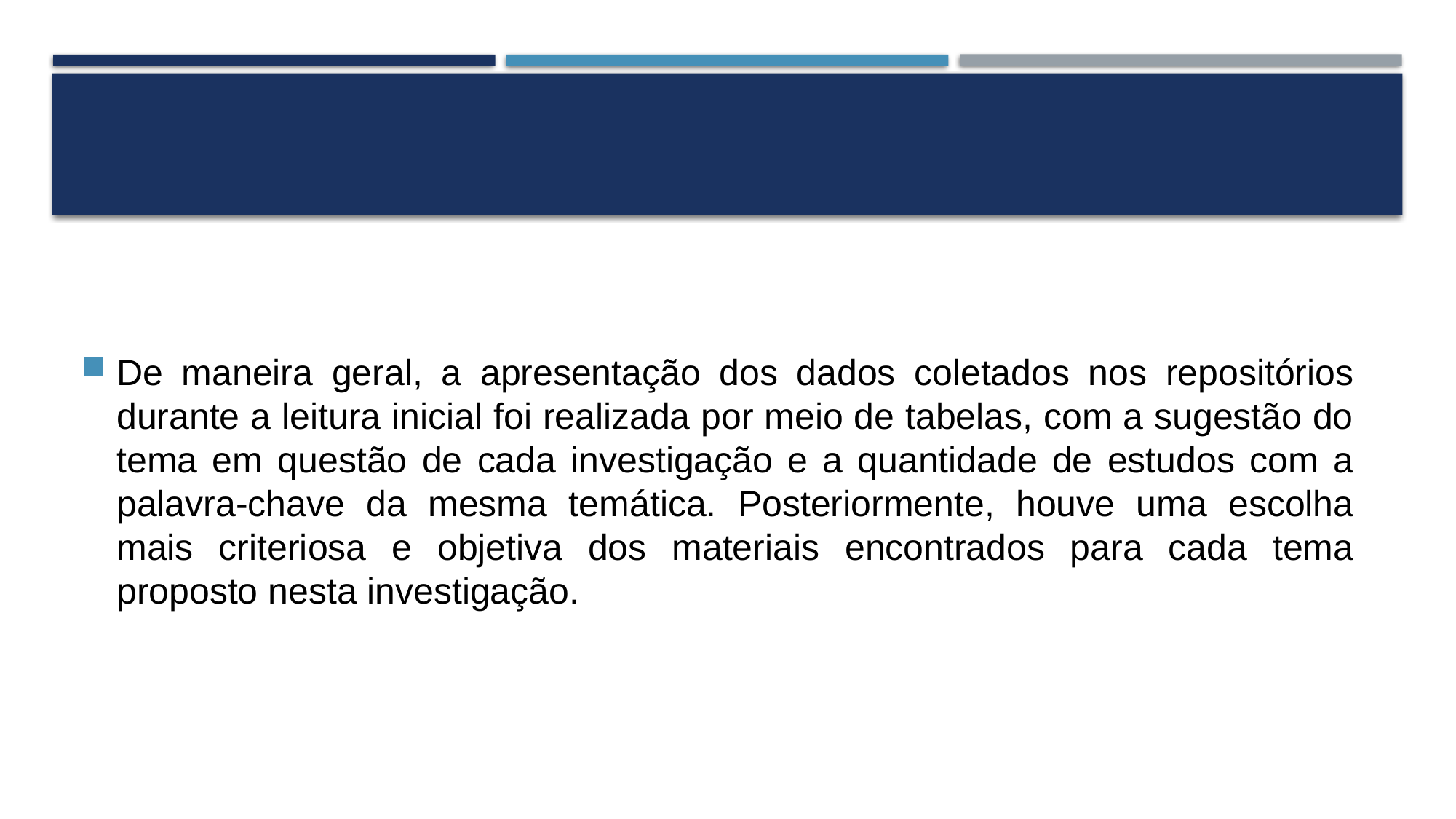

#
De maneira geral, a apresentação dos dados coletados nos repositórios durante a leitura inicial foi realizada por meio de tabelas, com a sugestão do tema em questão de cada investigação e a quantidade de estudos com a palavra-chave da mesma temática. Posteriormente, houve uma escolha mais criteriosa e objetiva dos materiais encontrados para cada tema proposto nesta investigação.